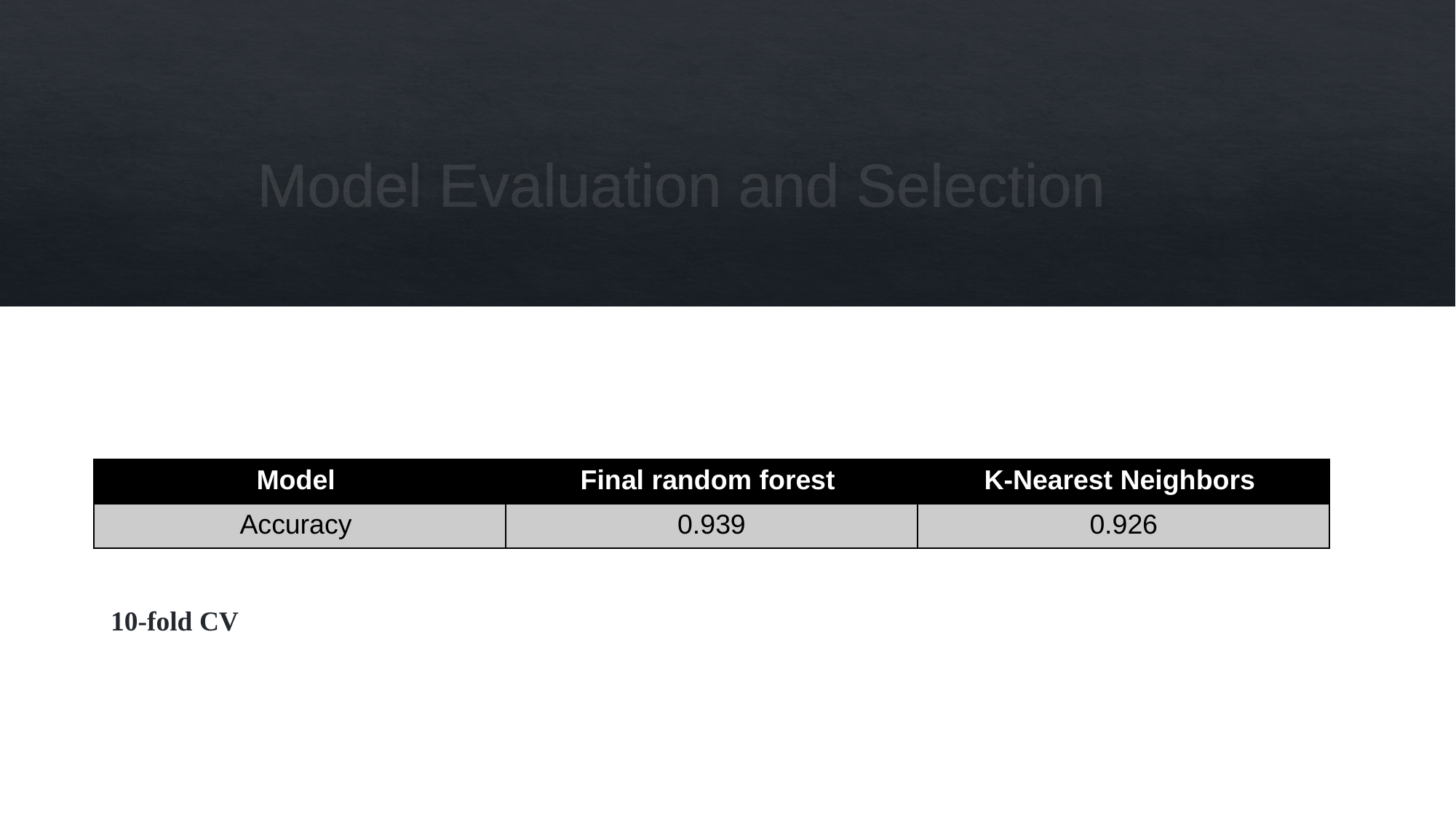

# Model Evaluation and Selection
| Model | Final random forest | K-Nearest Neighbors |
| --- | --- | --- |
| Accuracy | 0.939 | 0.926 |
10-fold CV